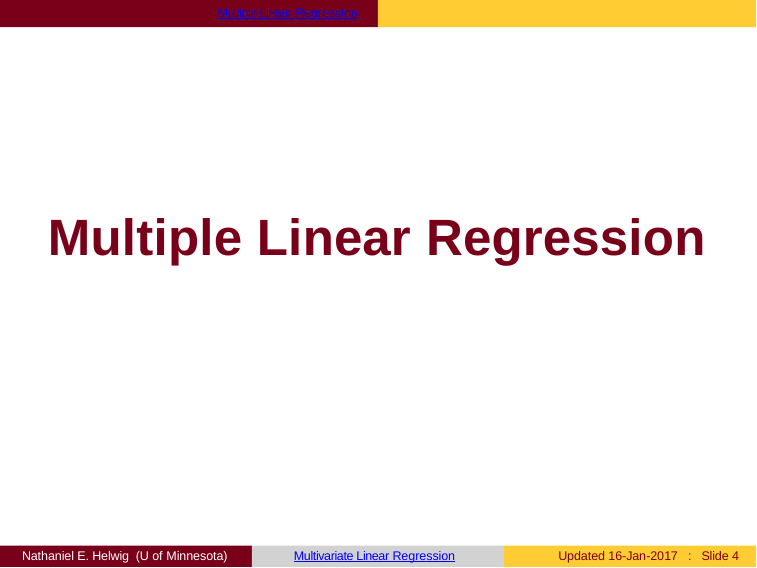

Multiple Linear Regression
# Multiple Linear Regression

Nathaniel E. Helwig  (U of Minnesota)
Multivariate Linear Regression
Updated 16-Jan-2017   :   Slide 4